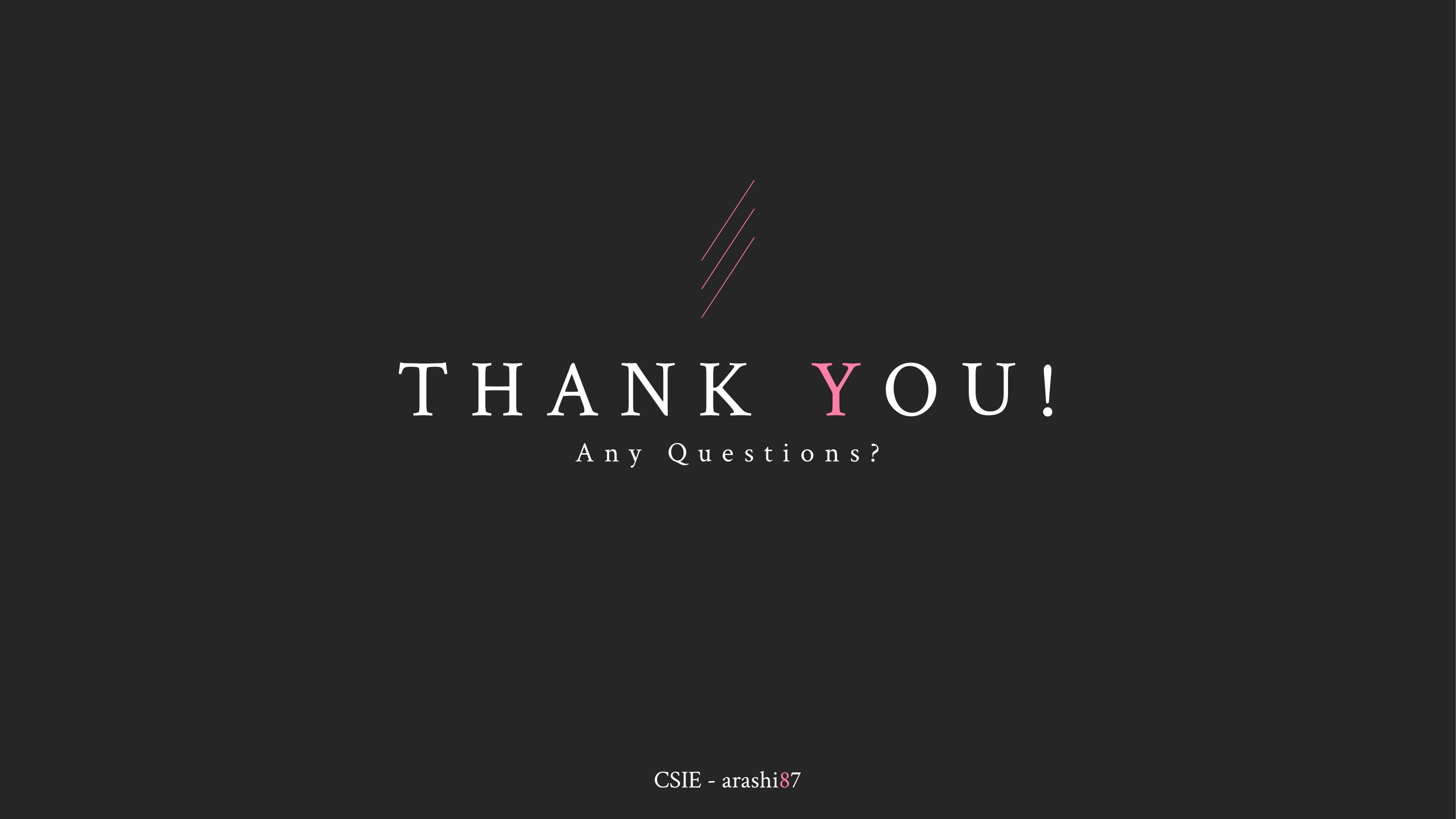

# THANK YOU!
Any Questions?

CSIE - arashi87